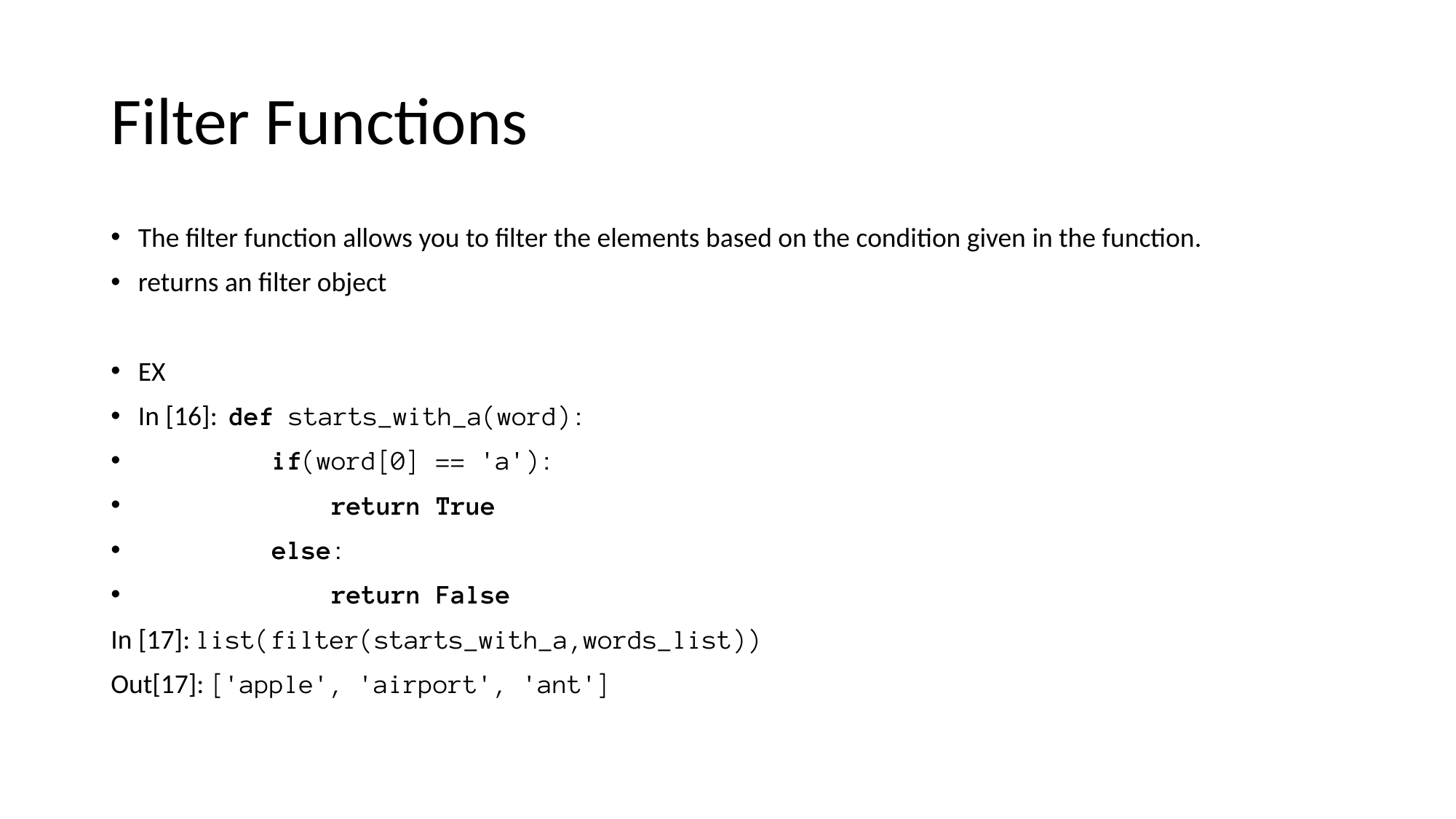

# Filter Functions
The filter function allows you to filter the elements based on the condition given in the function.
returns an filter object

EX
In [16]:  def starts_with_a(word):
         if(word[0] == 'a'):
             return True
         else:
             return False
In [17]: list(filter(starts_with_a,words_list))
Out[17]: ['apple', 'airport', 'ant']